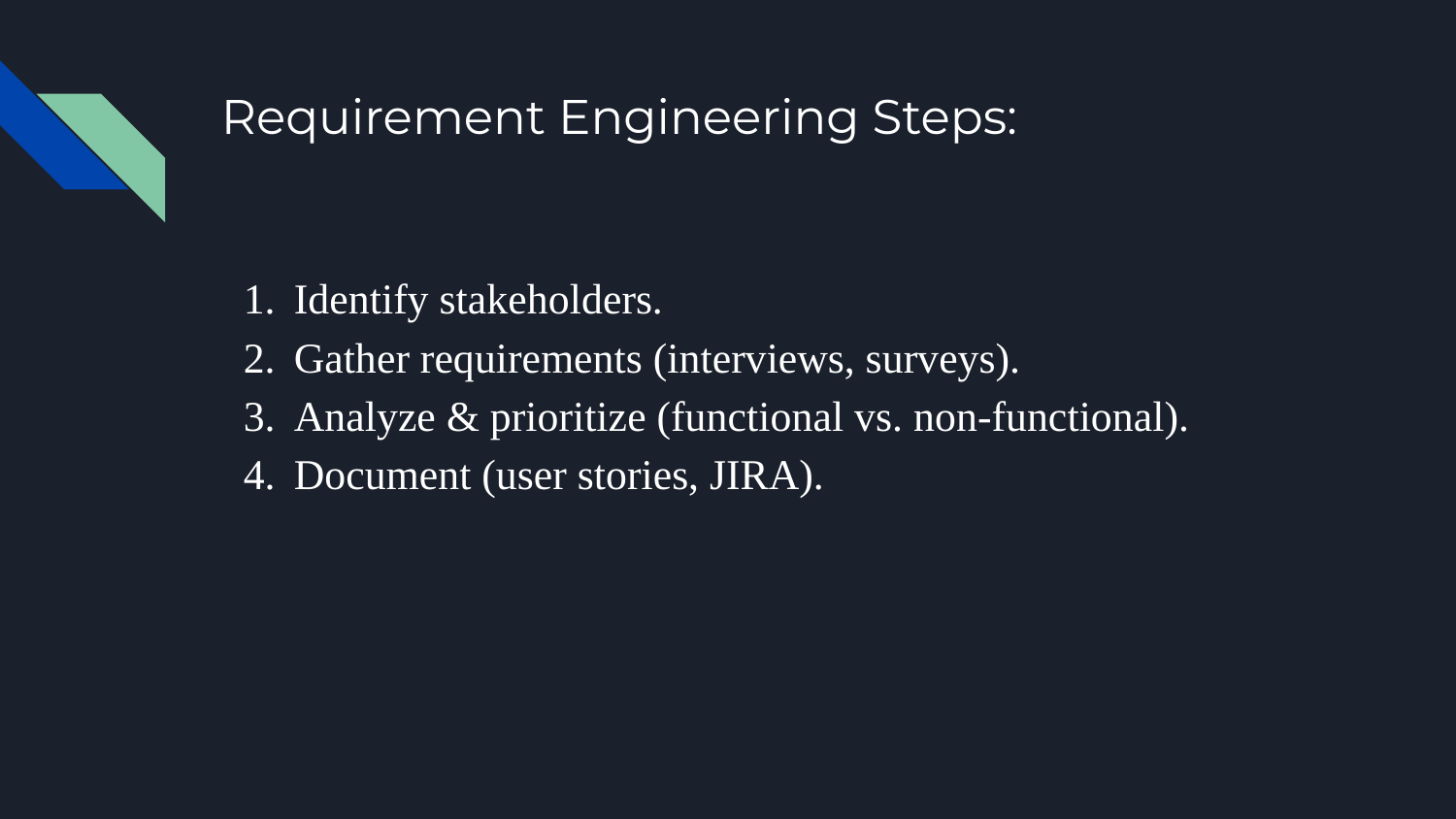

# Requirement Engineering Steps:

Identify stakeholders.
Gather requirements (interviews, surveys).
Analyze & prioritize (functional vs. non-functional).
Document (user stories, JIRA).